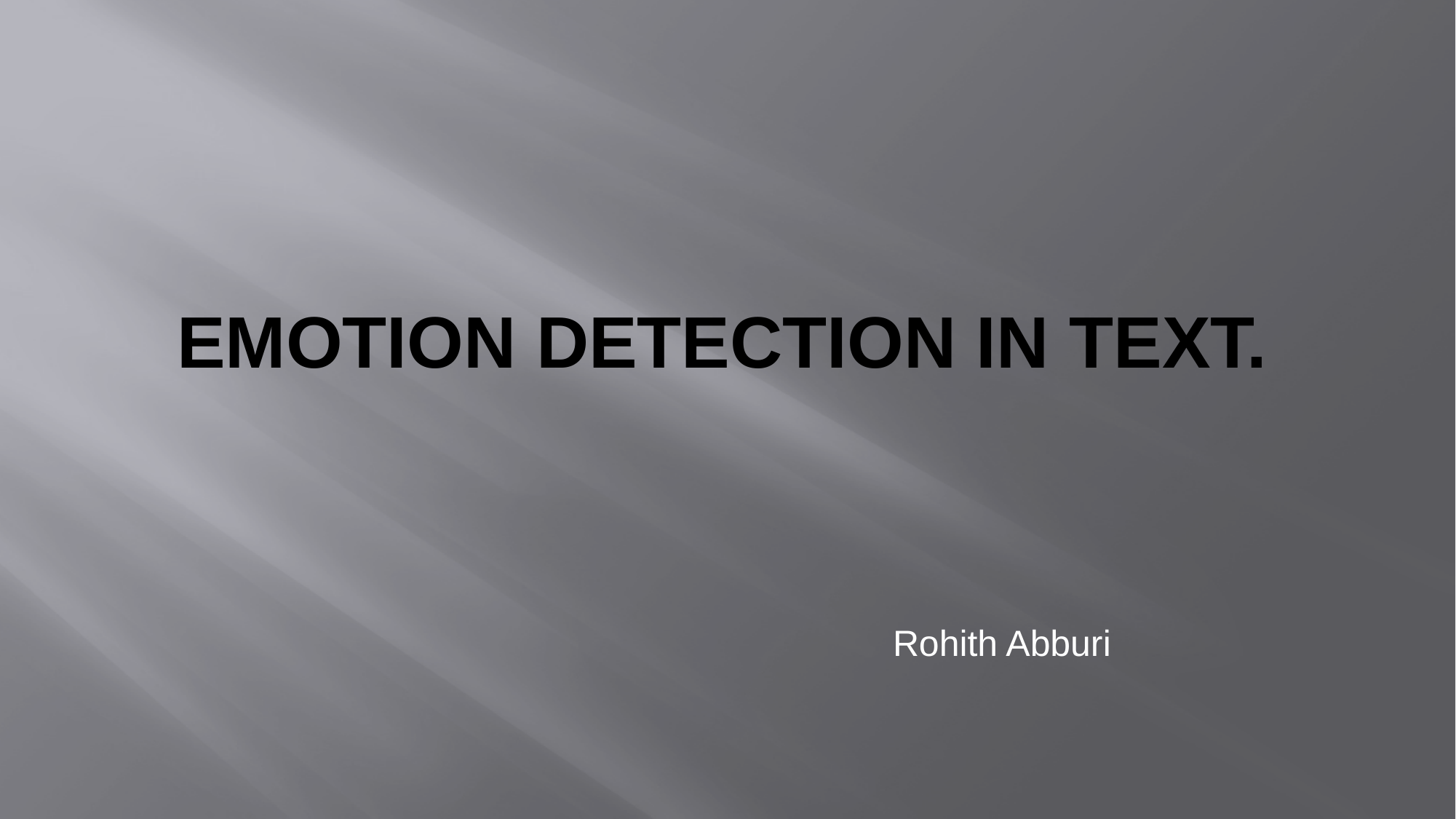

# EMOTION DETECTION IN TEXT.
Rohith Abburi